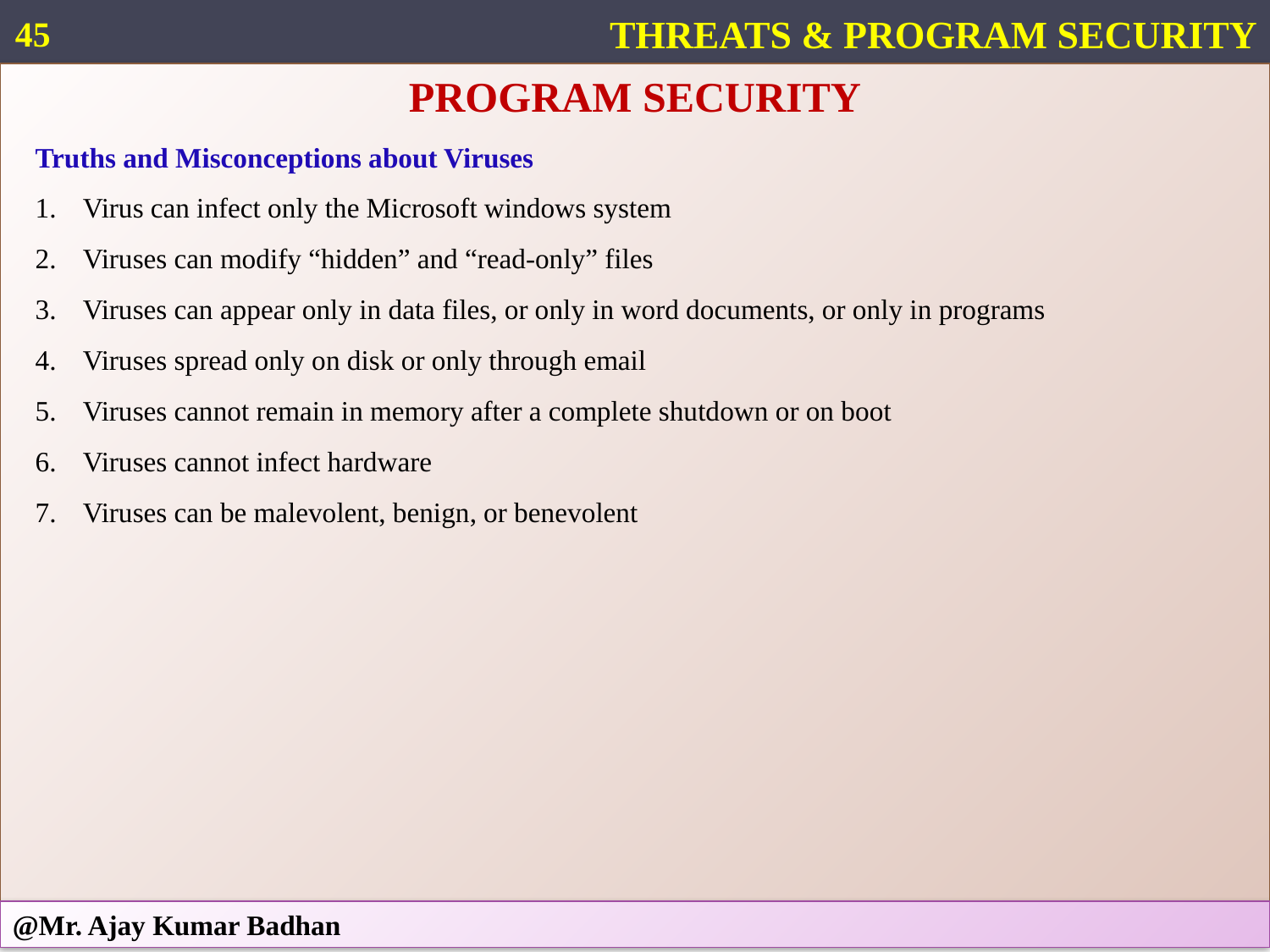

45
THREATS & PROGRAM SECURITY

PROGRAM SECURITY
Truths and Misconceptions about Viruses
Virus can infect only the Microsoft windows system
Viruses can modify “hidden” and “read-only” files
Viruses can appear only in data files, or only in word documents, or only in programs
Viruses spread only on disk or only through email
Viruses cannot remain in memory after a complete shutdown or on boot
Viruses cannot infect hardware
Viruses can be malevolent, benign, or benevolent

@Mr. Ajay Kumar Badhan